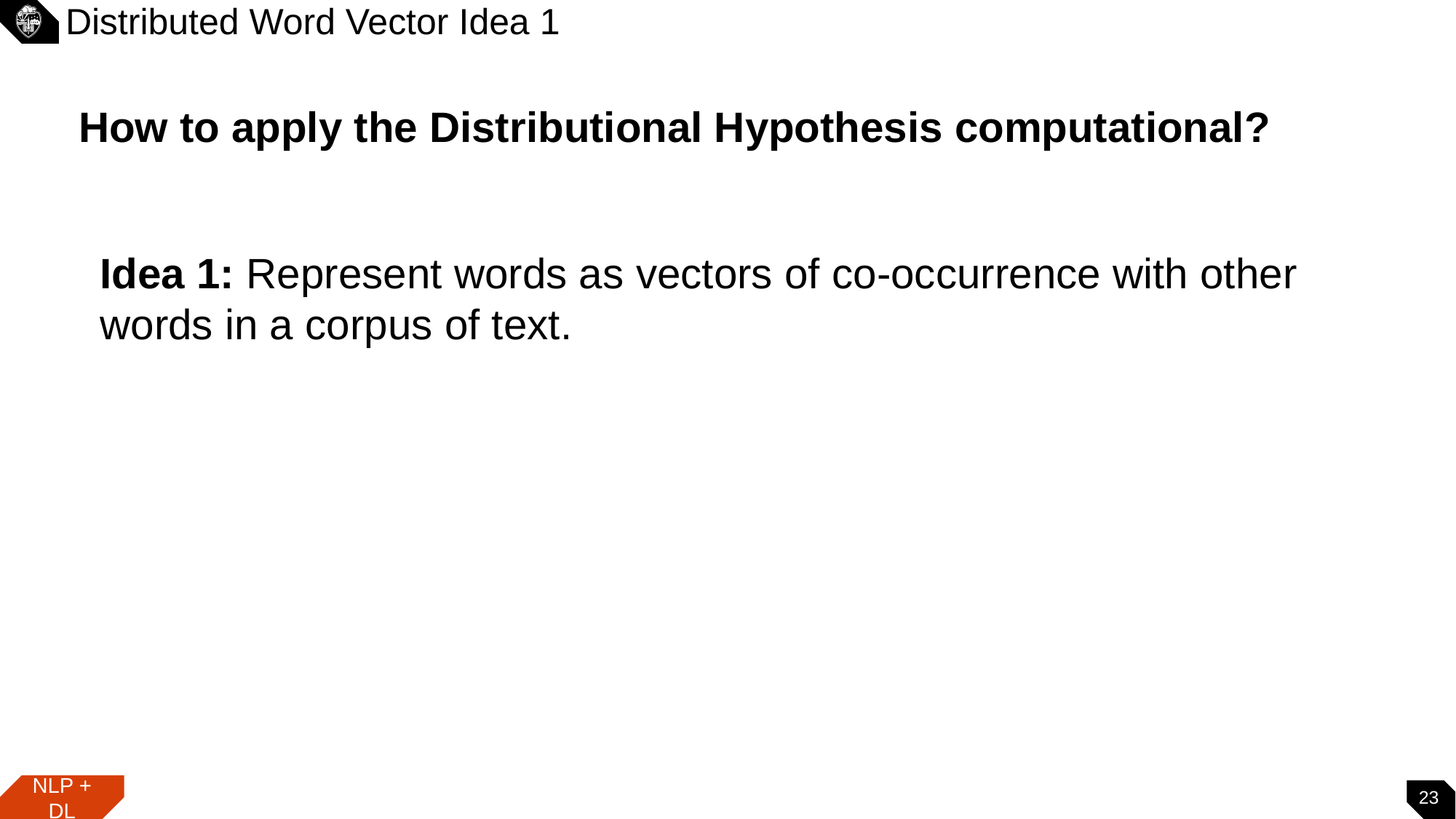

# Distributed Word Vector Idea 1
How to apply the Distributional Hypothesis computational?
Idea 1: Represent words as vectors of co-occurrence with other words in a corpus of text.
23